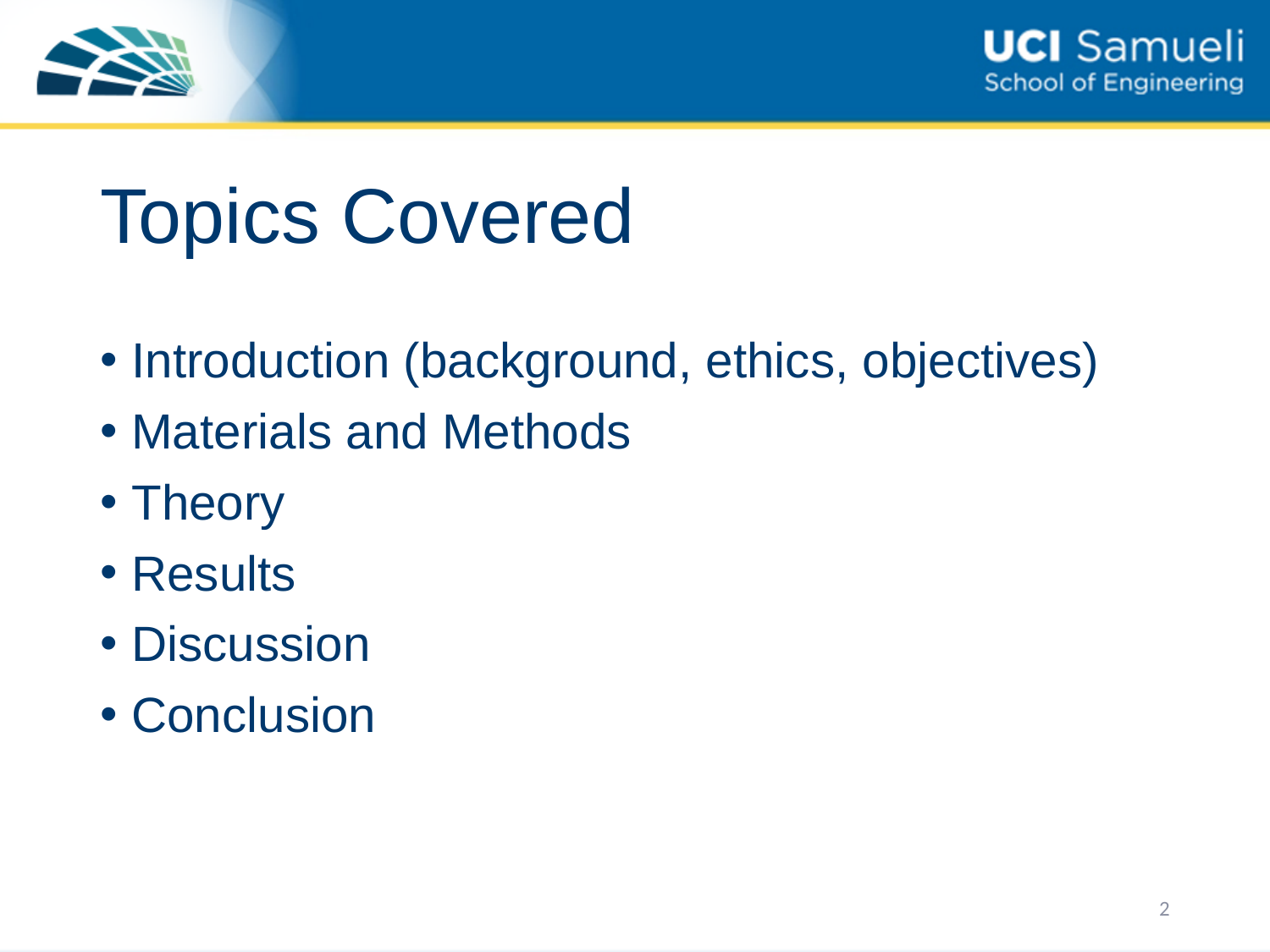

# Topics Covered
Introduction (background, ethics, objectives)
Materials and Methods
Theory
Results
Discussion
Conclusion
2